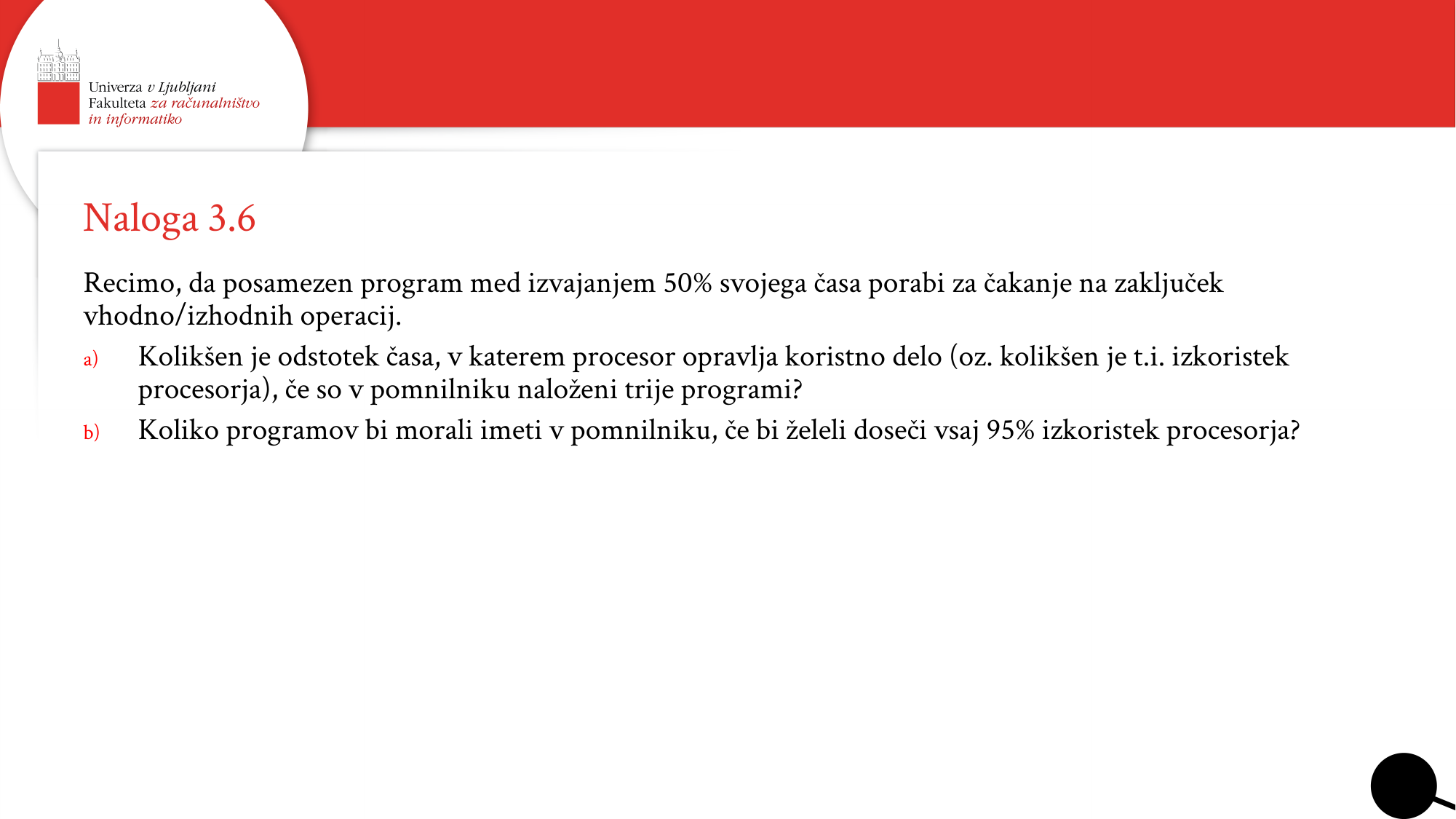

# Naloga 3.6
Recimo, da posamezen program med izvajanjem 50% svojega časa porabi za čakanje na zaključek vhodno/izhodnih operacij.
Kolikšen je odstotek časa, v katerem procesor opravlja koristno delo (oz. kolikšen je t.i. izkoristek procesorja), če so v pomnilniku naloženi trije programi?
Koliko programov bi morali imeti v pomnilniku, če bi želeli doseči vsaj 95% izkoristek procesorja?